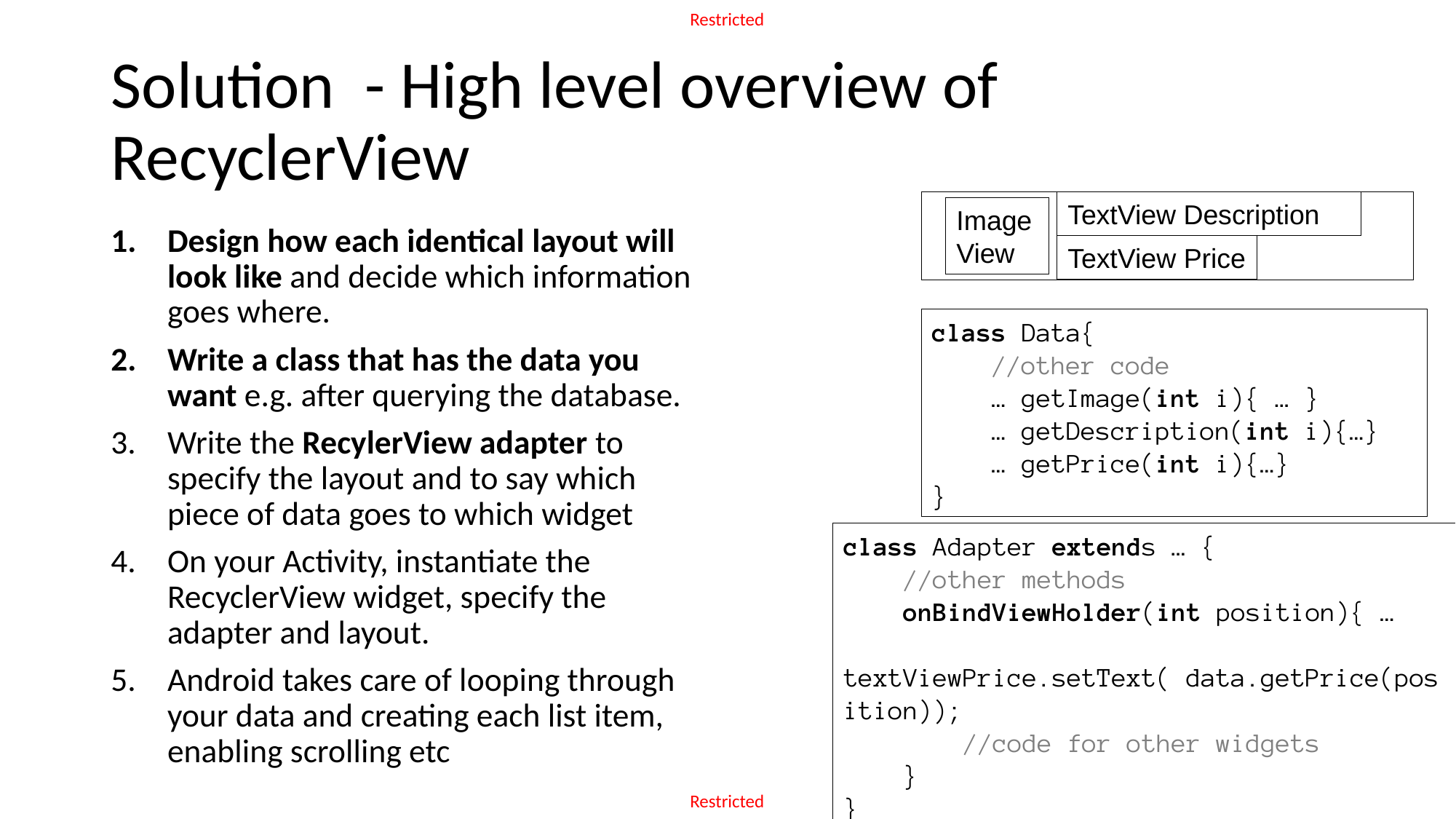

# Solution  - High level overview of RecyclerView

TextView Description
ImageView
Design how each identical layout will look like and decide which information goes where.
Write a class that has the data you want e.g. after querying the database.
Write the RecylerView adapter to specify the layout and to say which piece of data goes to which widget
On your Activity, instantiate the RecyclerView widget, specify the adapter and layout.
Android takes care of looping through your data and creating each list item, enabling scrolling etc
TextView Price
class Data{
    //other code
    … getImage(int i){ … }
    … getDescription(int i){…}
    … getPrice(int i){…}
}
class Adapter extends … {
    //other methods
    onBindViewHolder(int position){ … 
        textViewPrice.setText( data.getPrice(position));
        //code for other widgets
    }
}